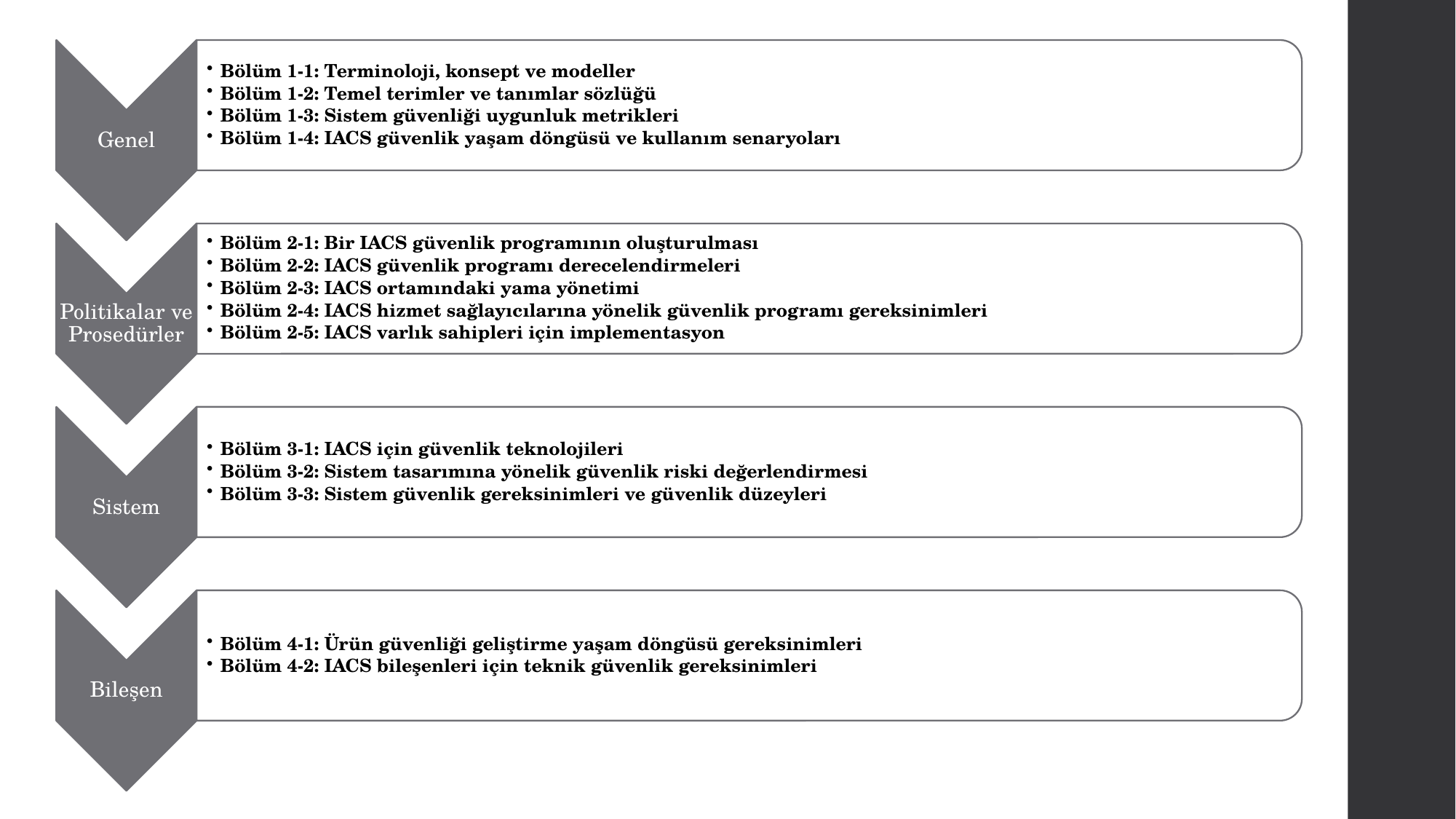

Genel
Bölüm 1-1: Terminoloji, konsept ve modeller
Bölüm 1-2: Temel terimler ve tanımlar sözlüğü
Bölüm 1-3: Sistem güvenliği uygunluk metrikleri
Bölüm 1-4: IACS güvenlik yaşam döngüsü ve kullanım senaryoları
Politikalar ve Prosedürler
Bölüm 2-1: Bir IACS güvenlik programının oluşturulması
Bölüm 2-2: IACS güvenlik programı derecelendirmeleri
Bölüm 2-3: IACS ortamındaki yama yönetimi
Bölüm 2-4: IACS hizmet sağlayıcılarına yönelik güvenlik programı gereksinimleri
Bölüm 2-5: IACS varlık sahipleri için implementasyon
Sistem
Bölüm 3-1: IACS için güvenlik teknolojileri
Bölüm 3-2: Sistem tasarımına yönelik güvenlik riski değerlendirmesi
Bölüm 3-3: Sistem güvenlik gereksinimleri ve güvenlik düzeyleri
Bileşen
Bölüm 4-1: Ürün güvenliği geliştirme yaşam döngüsü gereksinimleri
Bölüm 4-2: IACS bileşenleri için teknik güvenlik gereksinimleri